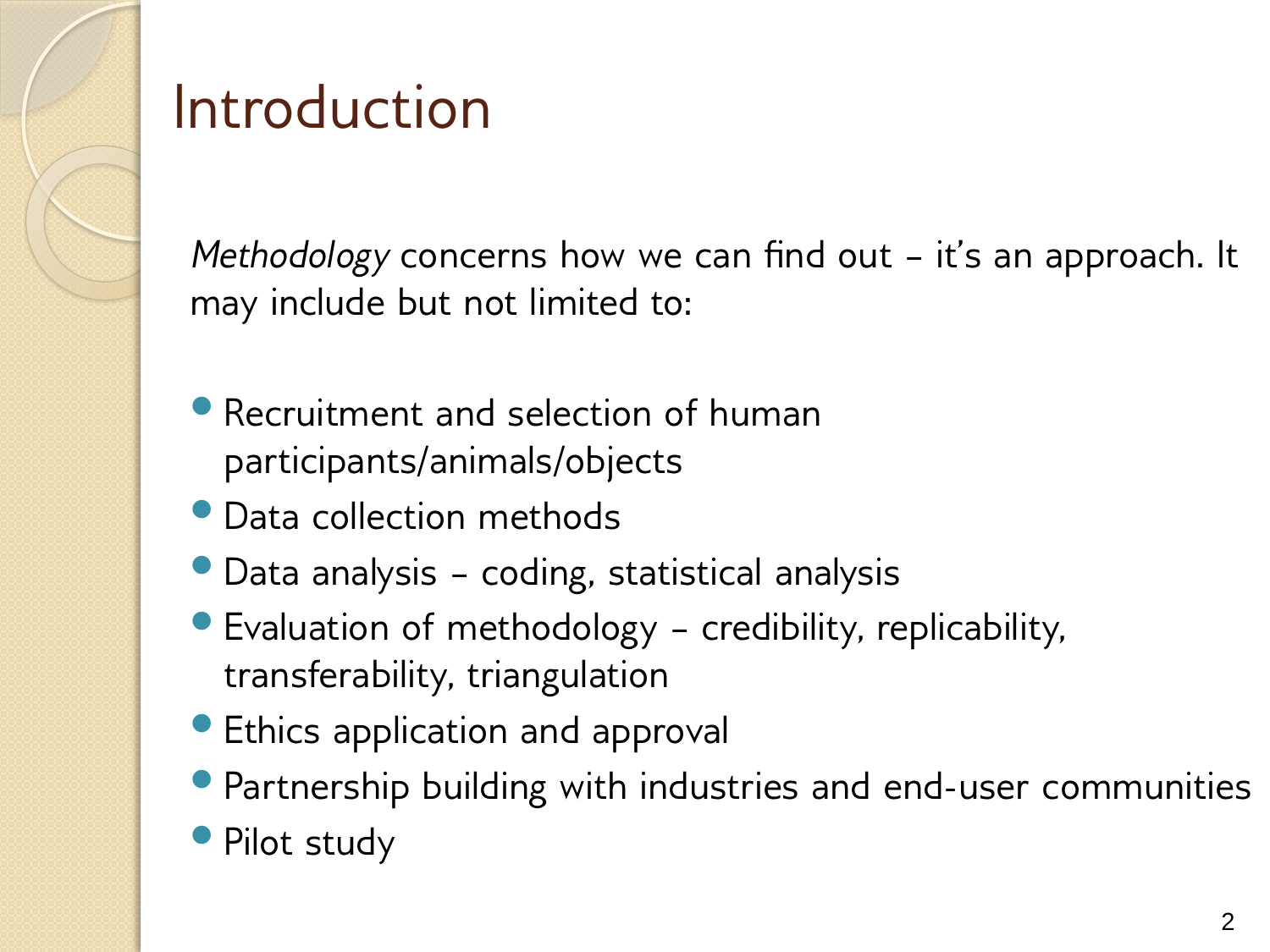

# Introduction
Methodology concerns how we can find out – it’s an approach. It may include but not limited to:

Recruitment and selection of human participants/animals/objects
Data collection methods
Data analysis – coding, statistical analysis
Evaluation of methodology – credibility, replicability, transferability, triangulation
Ethics application and approval
Partnership building with industries and end-user communities
Pilot study

2